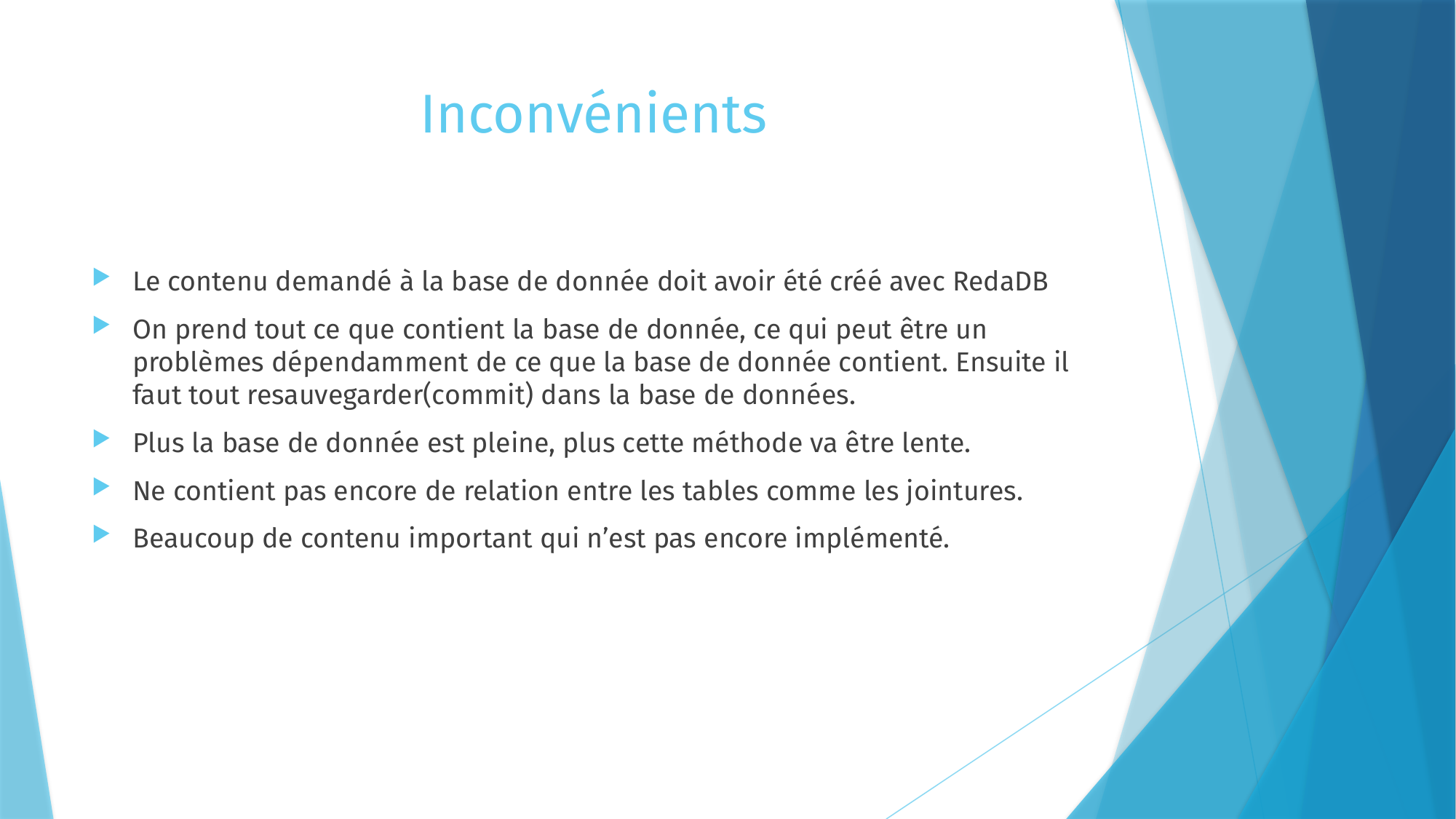

# Inconvénients
Le contenu demandé à la base de donnée doit avoir été créé avec RedaDB
On prend tout ce que contient la base de donnée, ce qui peut être un problèmes dépendamment de ce que la base de donnée contient. Ensuite il faut tout resauvegarder(commit) dans la base de données.
Plus la base de donnée est pleine, plus cette méthode va être lente.
Ne contient pas encore de relation entre les tables comme les jointures.
Beaucoup de contenu important qui n’est pas encore implémenté.